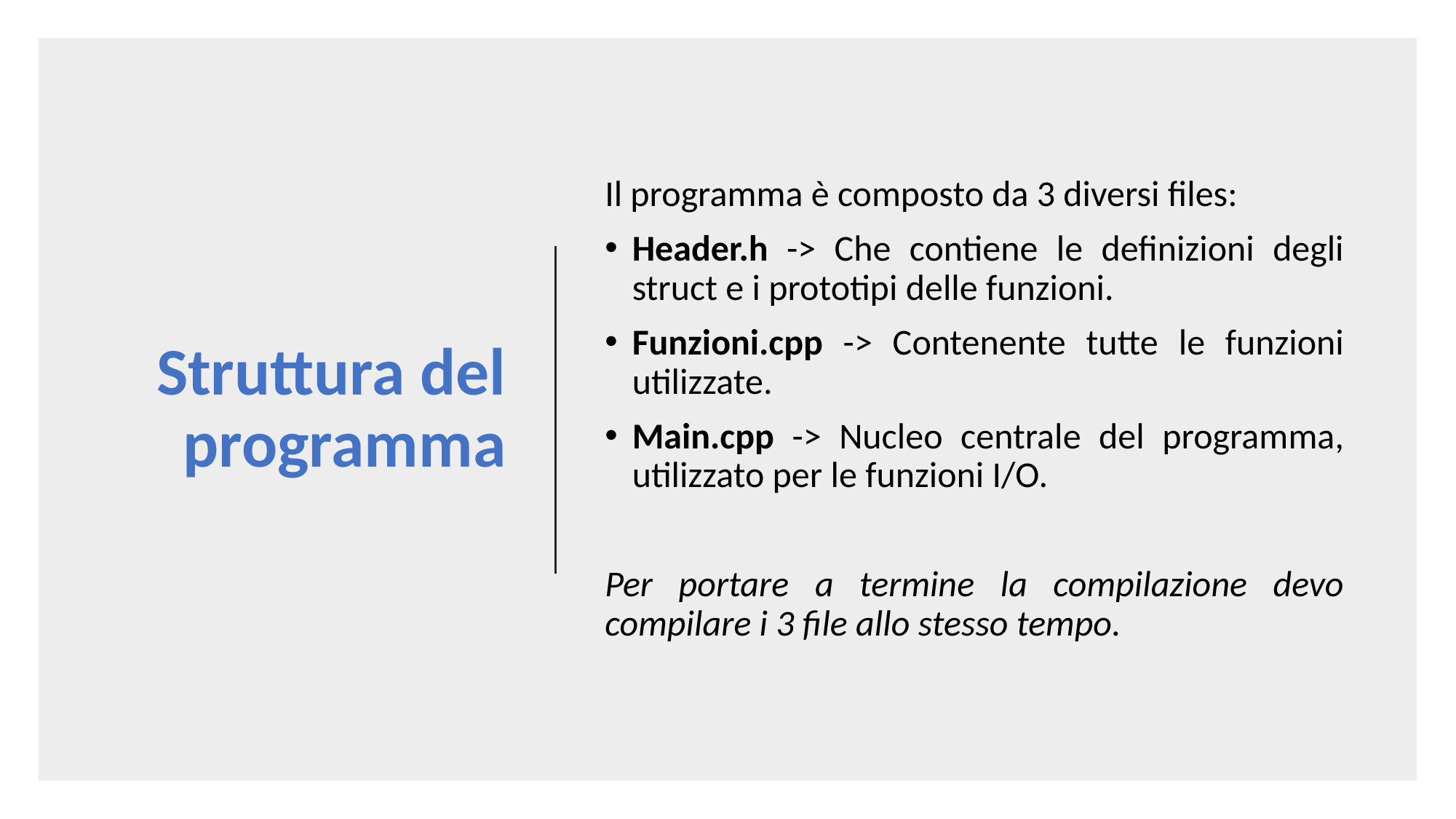

# Struttura del programma
Il programma è composto da 3 diversi files:
Header.h -> Che contiene le definizioni degli struct e i prototipi delle funzioni.
Funzioni.cpp -> Contenente tutte le funzioni utilizzate.
Main.cpp -> Nucleo centrale del programma, utilizzato per le funzioni I/O.

Per portare a termine la compilazione devo compilare i 3 file allo stesso tempo.